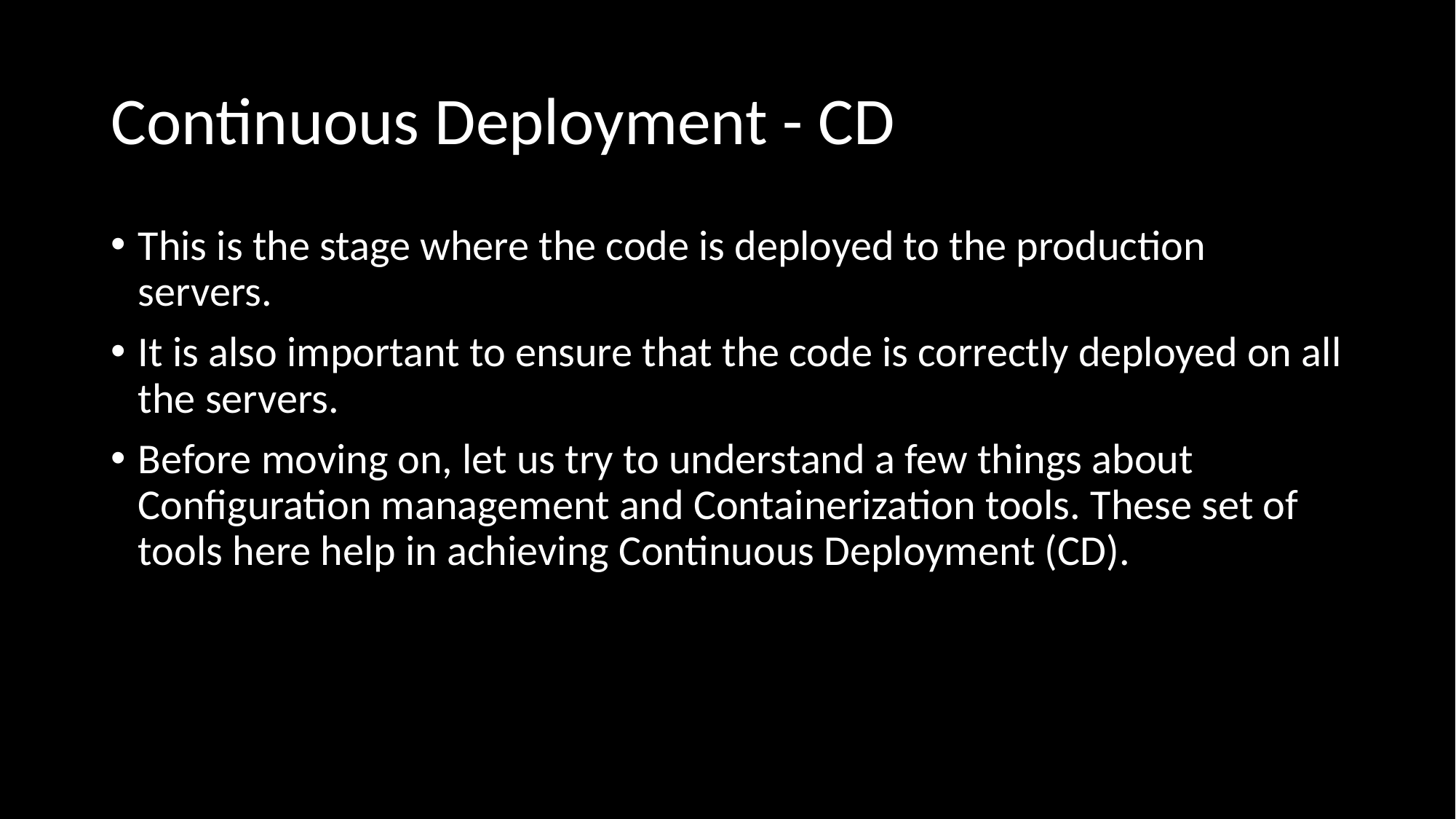

# Continuous Deployment - CD
This is the stage where the code is deployed to the production servers.
It is also important to ensure that the code is correctly deployed on all the servers.
Before moving on, let us try to understand a few things about Configuration management and Containerization tools. These set of tools here help in achieving Continuous Deployment (CD).